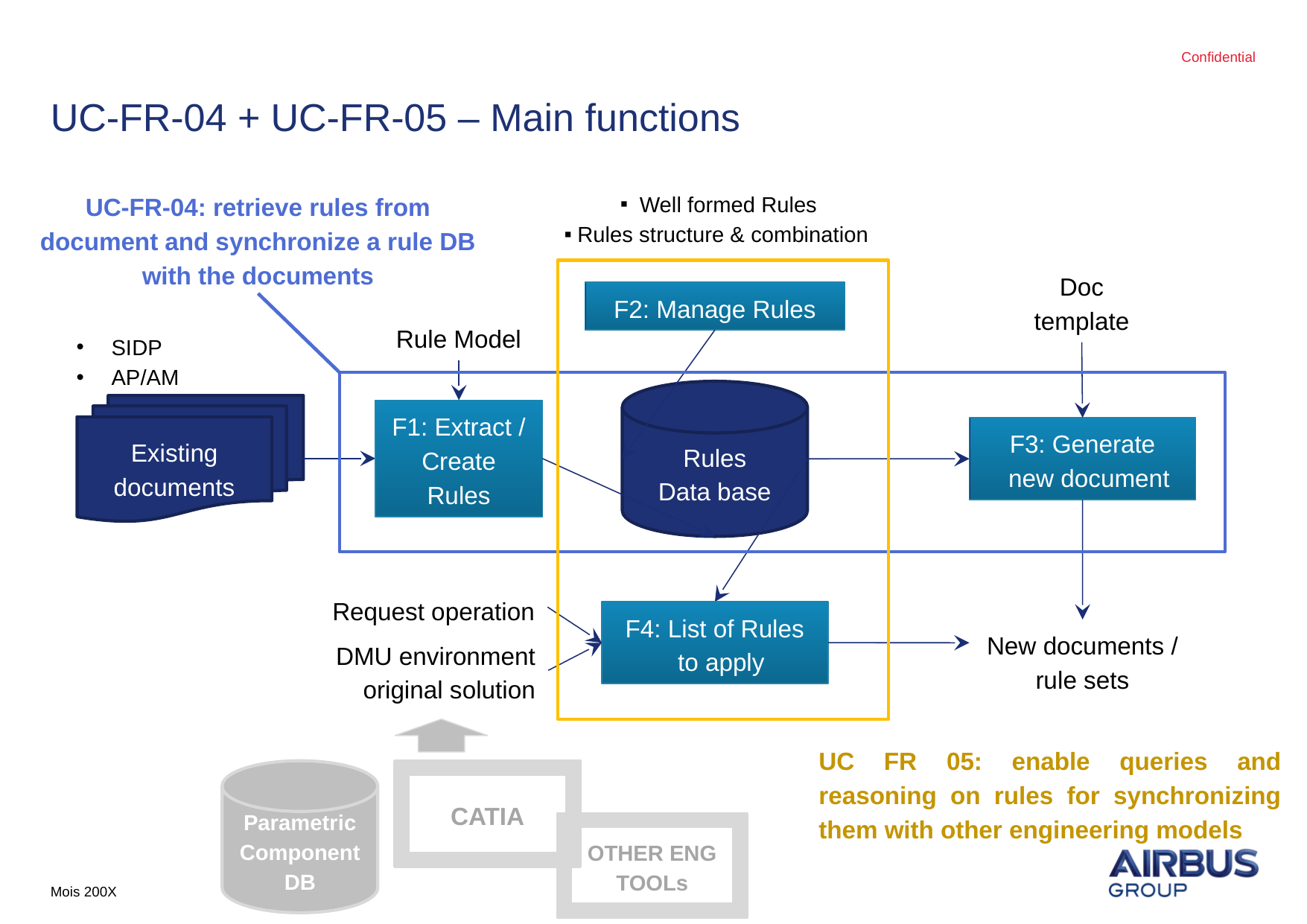

# UC-FR-04 + UC-FR-05 – Main functions
 Well formed Rules
UC-FR-04: retrieve rules from document and synchronize a rule DB with the documents
Rules structure & combination

Doc
template
F2: Manage Rules
Rule Model
SIDP
AP/AM

Rules
Data base
Existing
documents
F1: Extract / Create Rules
F3: Generate
new document
Request operation
F4: List of Rules
to apply
New documents / rule sets
DMU environment original solution

UC FR 05: enable queries and reasoning on rules for synchronizing them with other engineering models
Parametric Component
DB
CATIA
OTHER ENG TOOLs
Mois 200X